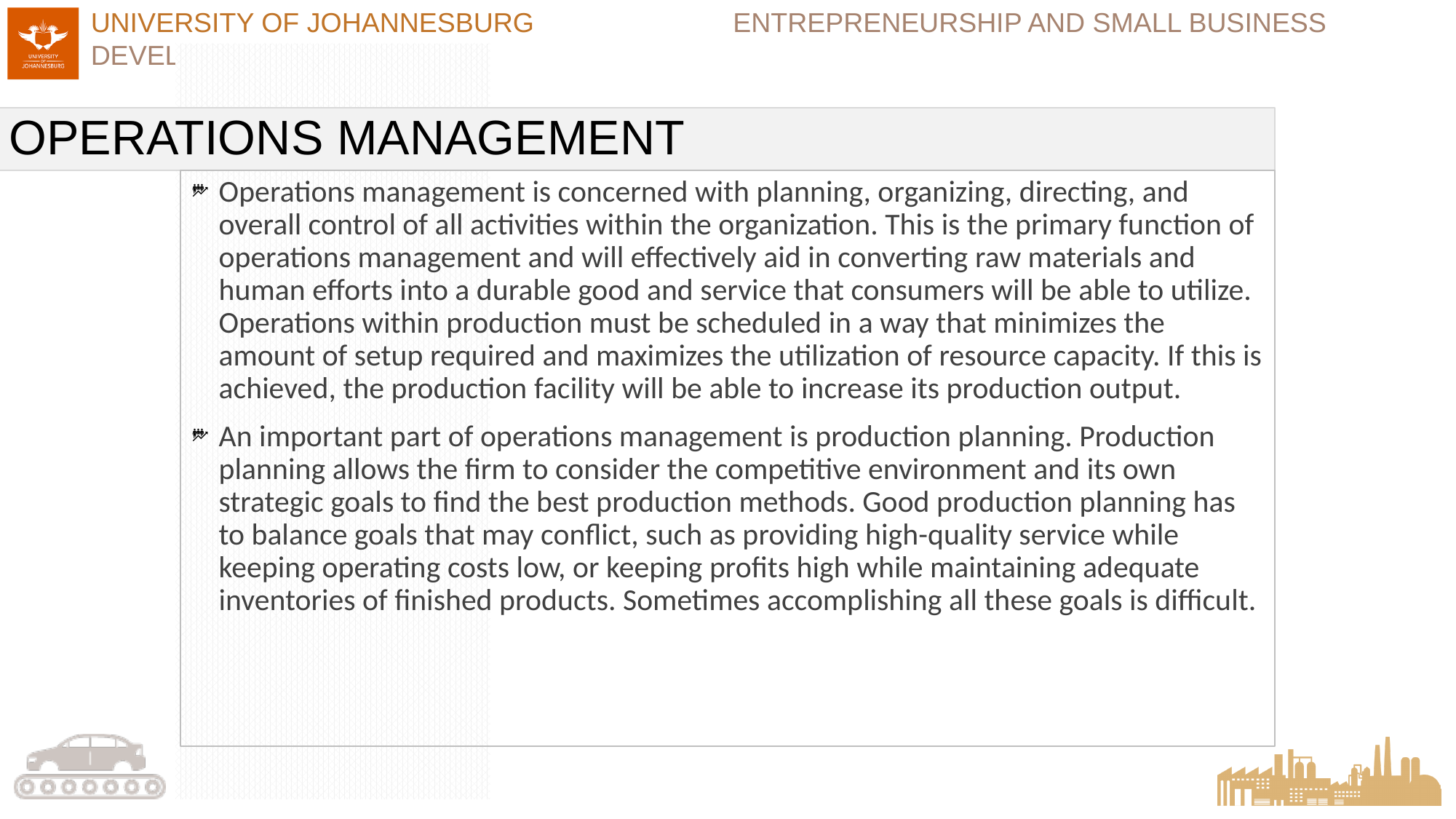

# OPERATIONS MANAGEMENT
Operations management is concerned with planning, organizing, directing, and overall control of all activities within the organization. This is the primary function of operations management and will effectively aid in converting raw materials and human efforts into a durable good and service that consumers will be able to utilize. Operations within production must be scheduled in a way that minimizes the amount of setup required and maximizes the utilization of resource capacity. If this is achieved, the production facility will be able to increase its production output.
An important part of operations management is production planning. Production planning allows the firm to consider the competitive environment and its own strategic goals to find the best production methods. Good production planning has to balance goals that may conflict, such as providing high-quality service while keeping operating costs low, or keeping profits high while maintaining adequate inventories of finished products. Sometimes accomplishing all these goals is difficult.